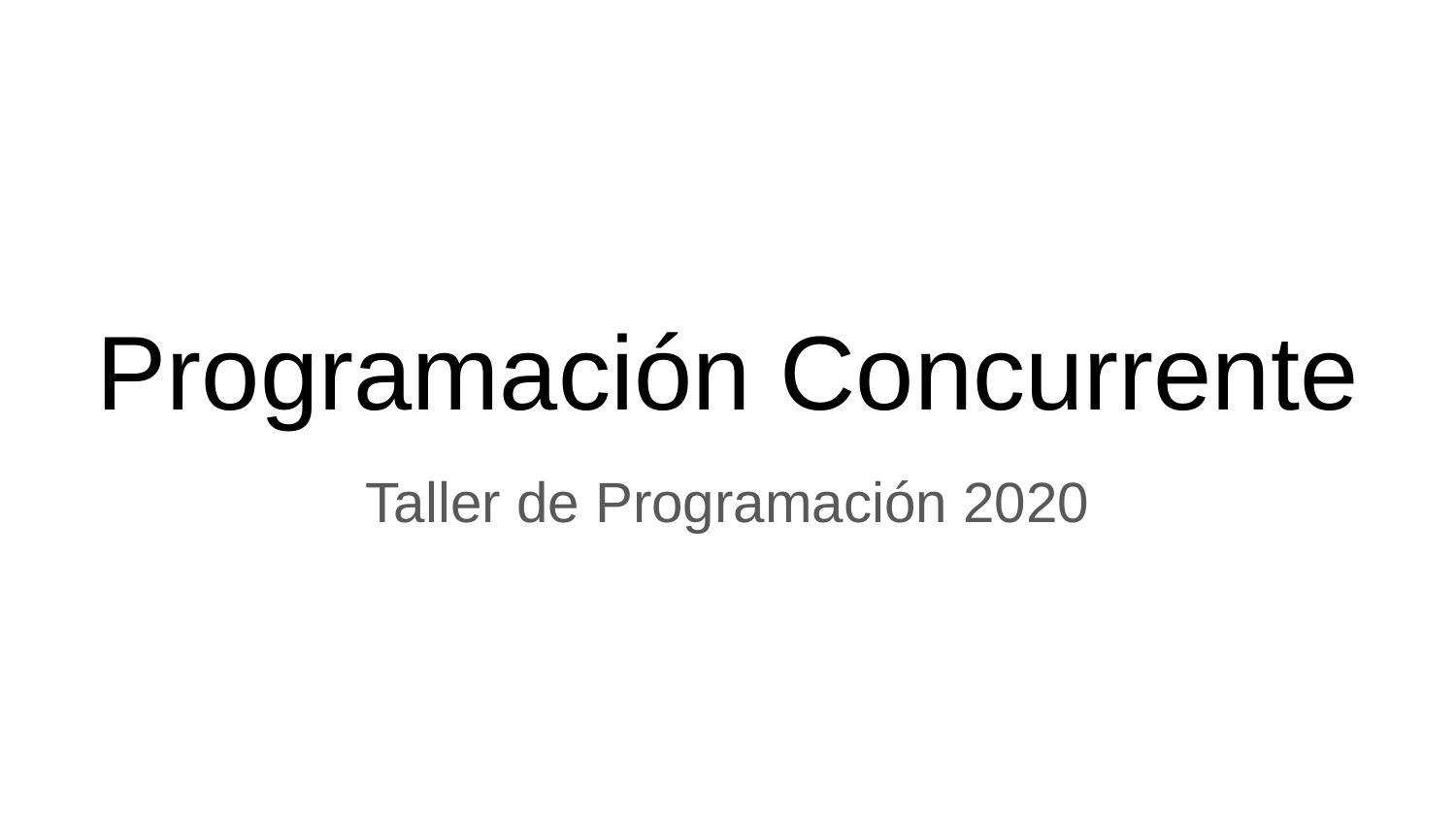

# Programación Concurrente
Taller de Programación 2020